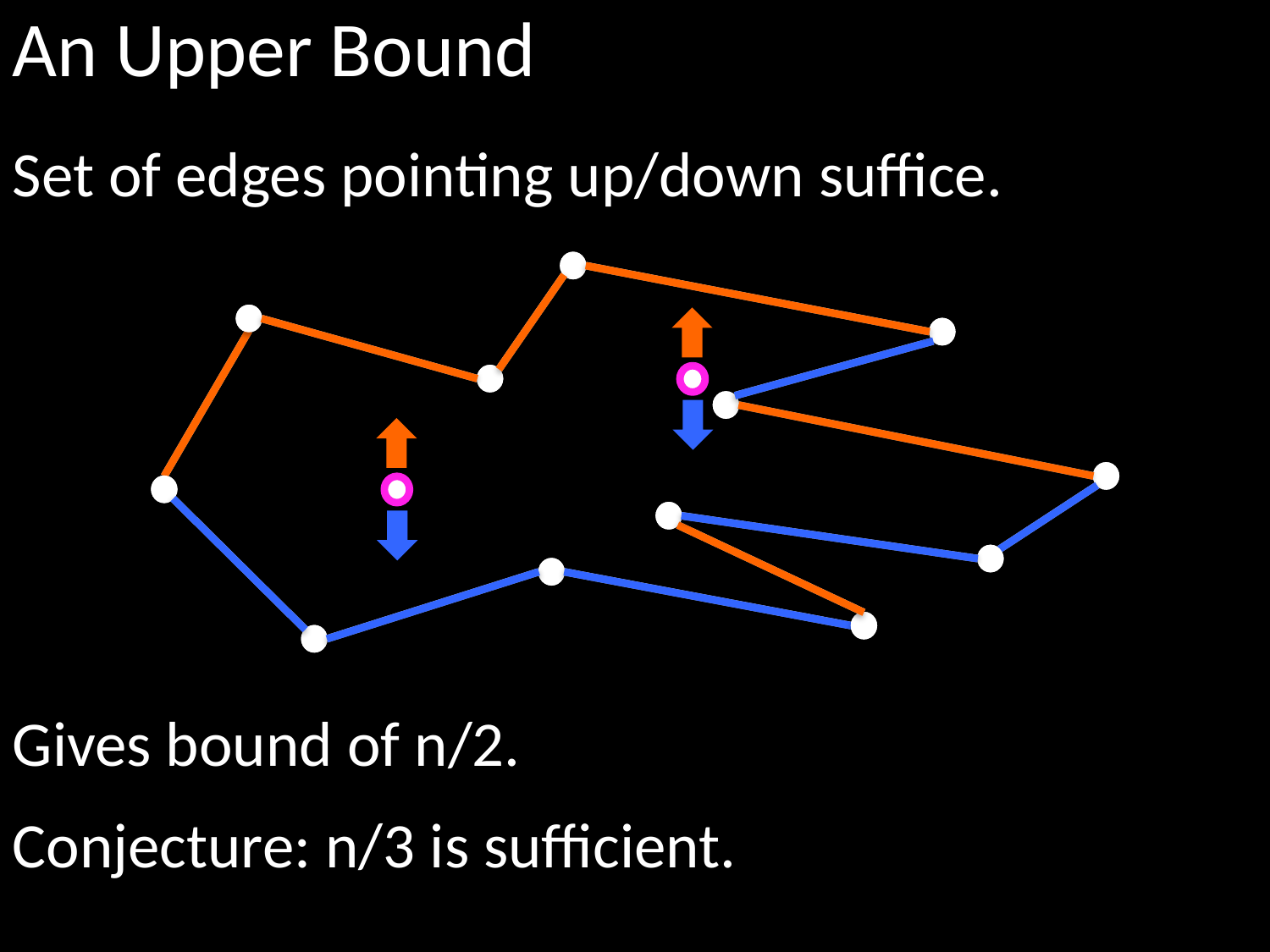

An Upper Bound
Set of edges pointing up/down suffice.

Gives bound of n/2.
Conjecture: n/3 is sufficient.